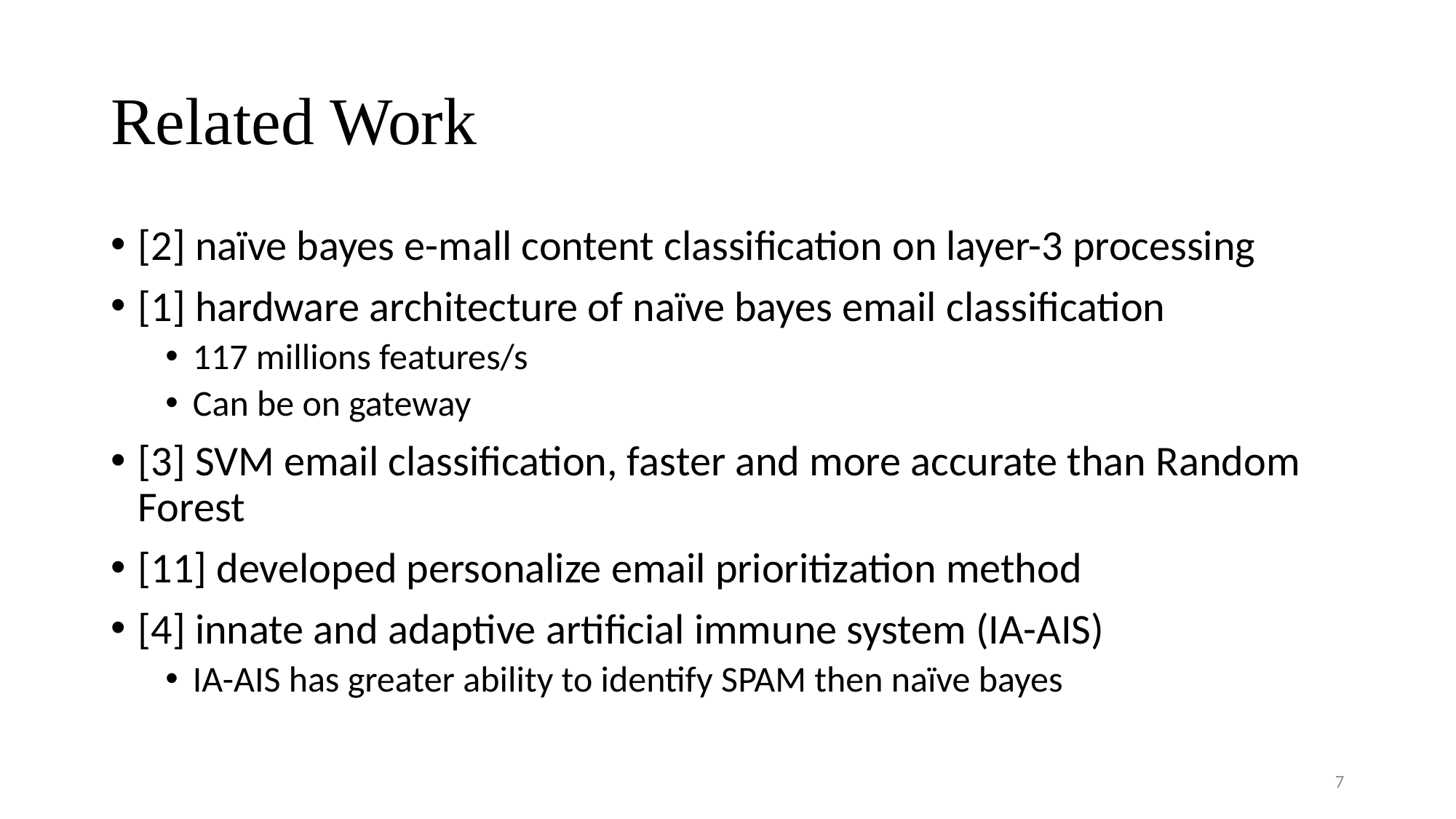

# Related Work
[2] naïve bayes e-mall content classification on layer-3 processing
[1] hardware architecture of naïve bayes email classification
117 millions features/s
Can be on gateway
[3] SVM email classification, faster and more accurate than Random Forest
[11] developed personalize email prioritization method
[4] innate and adaptive artificial immune system (IA-AIS)
IA-AIS has greater ability to identify SPAM then naïve bayes
7